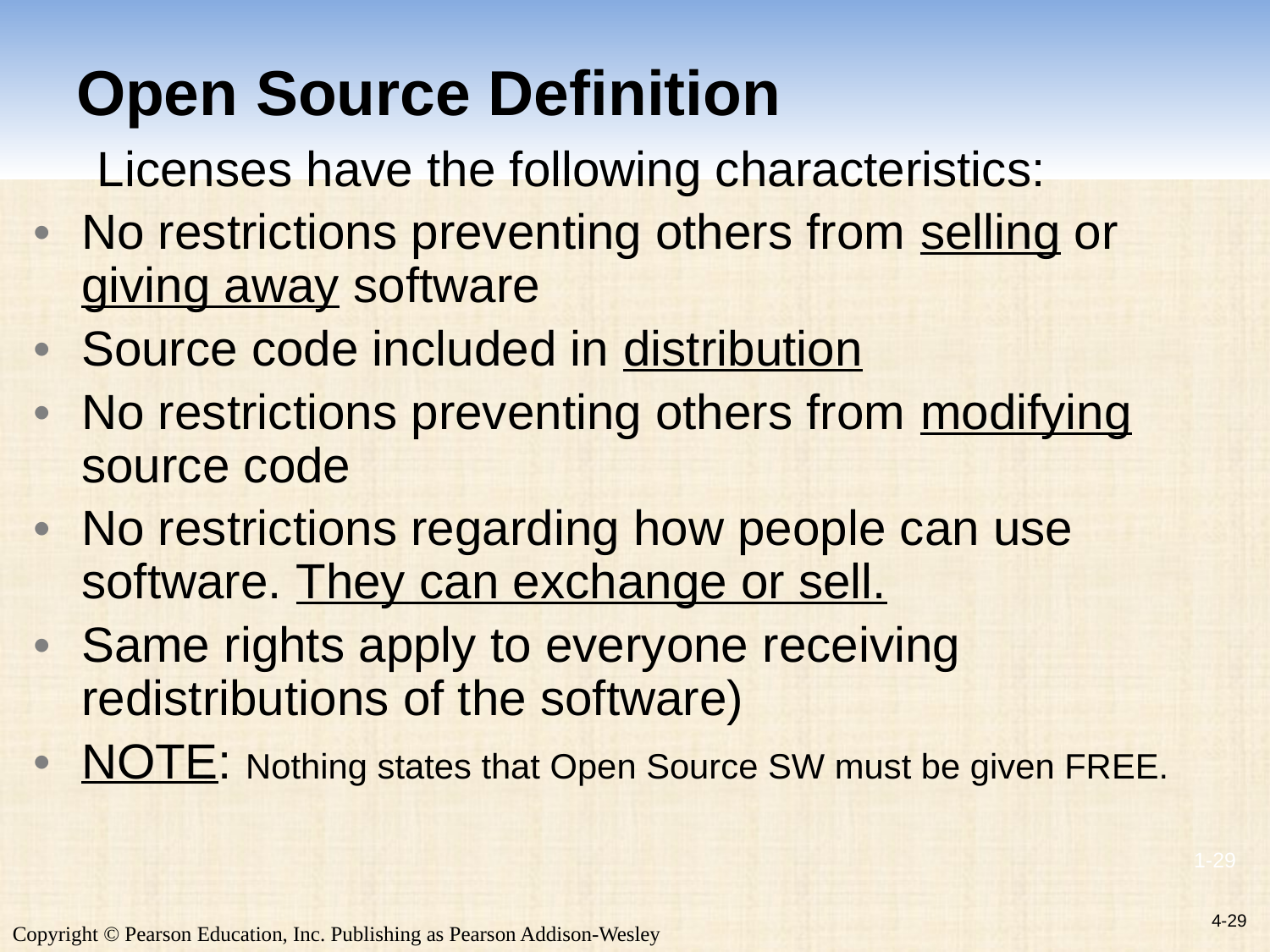

# Open Source Definition
Licenses have the following characteristics:
No restrictions preventing others from selling or giving away software
Source code included in distribution
No restrictions preventing others from modifying source code
No restrictions regarding how people can use software. They can exchange or sell.
Same rights apply to everyone receiving redistributions of the software)
NOTE: Nothing states that Open Source SW must be given FREE.
4-29